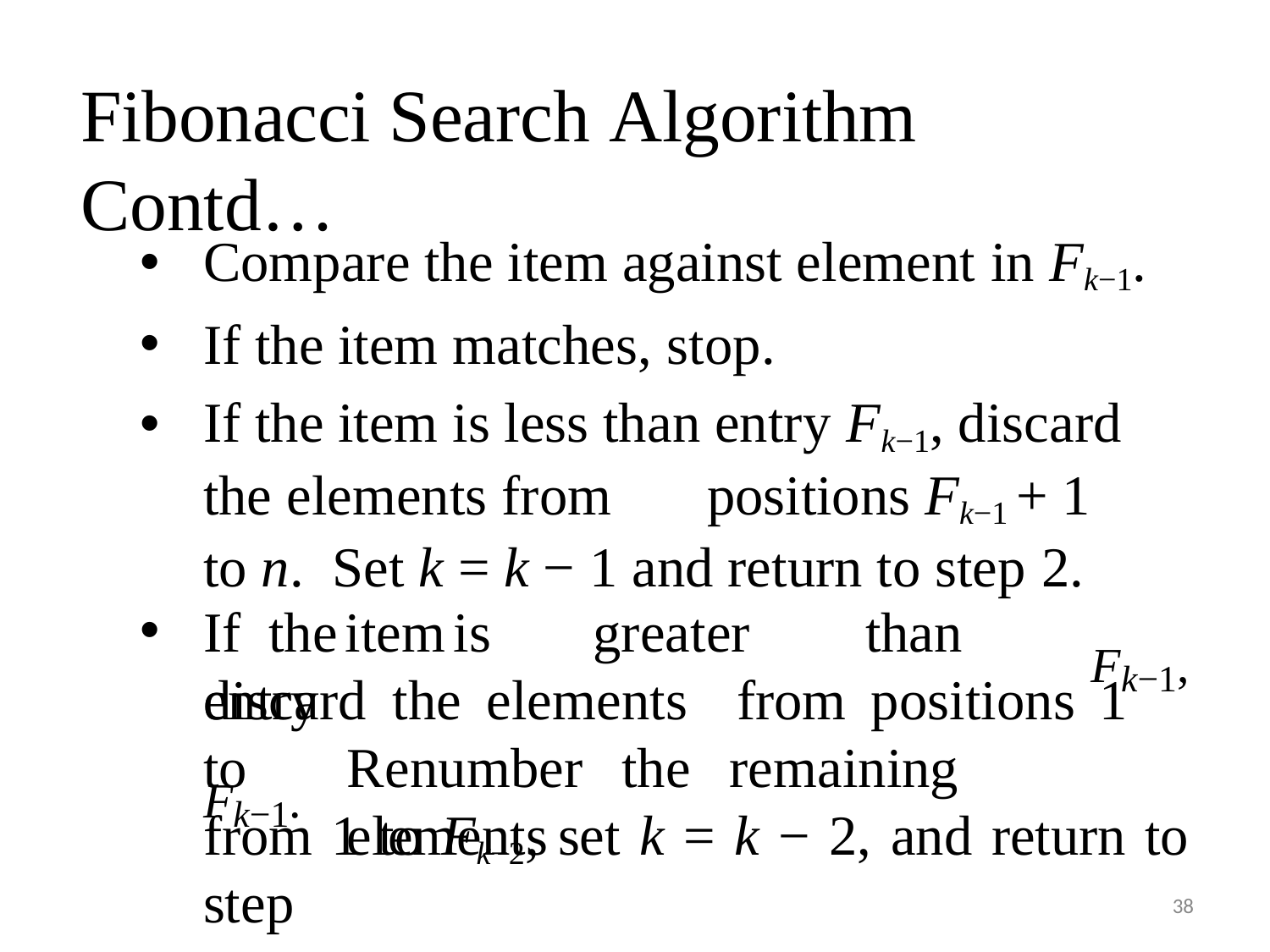

# Fibonacci Search Algorithm Contd…
Compare the item against element in Fk−1.
If the item matches, stop.
If the item is less than entry Fk−1, discard  the elements from	positions Fk−1 + 1 to n.  Set k = k − 1 and return to step 2.
If	the	item	is	greater	than	entry
Fk−1,
discard	the	elements	from	positions	1	to
Renumber	the	remaining	elements
Fk−1.
from 1 to Fk−2, set k = k − 2, and return to
step 2.
38